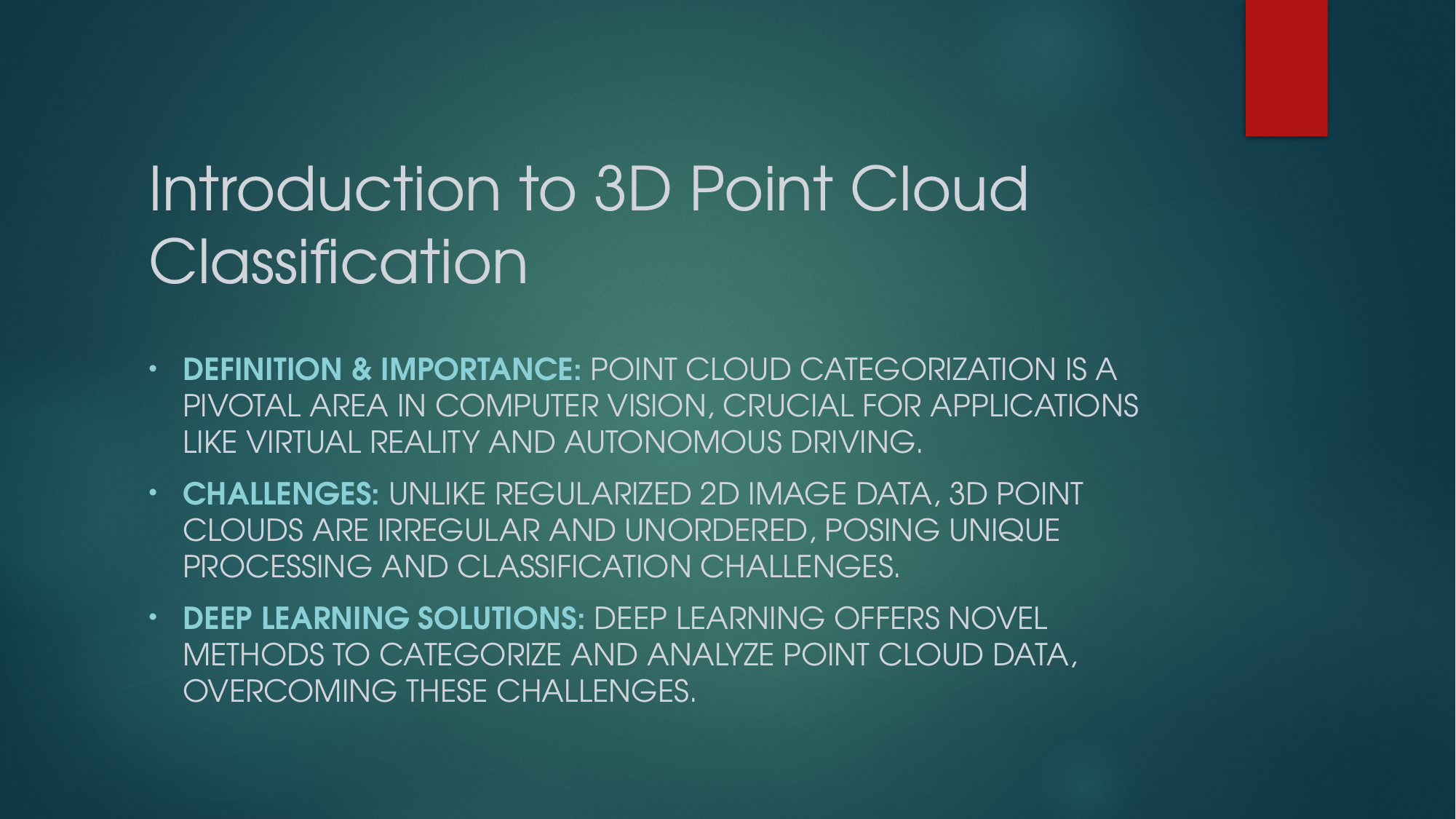

# Introduction to 3D Point Cloud Classification
Definition & Importance: Point cloud categorization is a pivotal area in computer vision, crucial for applications like virtual reality and autonomous driving.
Challenges: Unlike regularized 2D image data, 3D point clouds are irregular and unordered, posing unique processing and classification challenges.
Deep Learning Solutions: Deep learning offers novel methods to categorize and analyze point cloud data, overcoming these challenges.